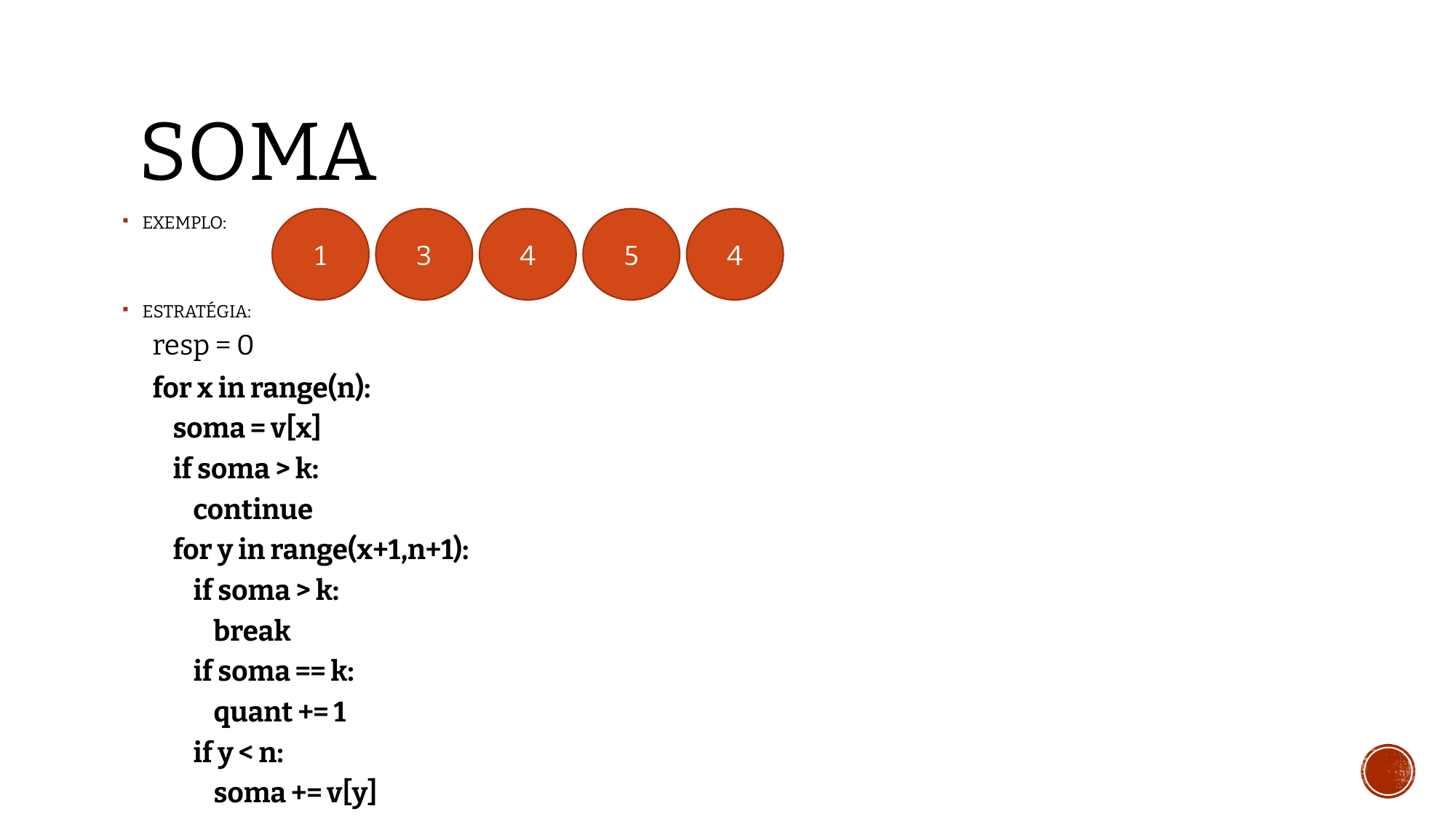

# SOMA
EXEMPLO:

ESTRATÉGIA:
resp = 0
for x in range(n):
    soma = v[x]
    if soma > k:
        continue
    for y in range(x+1,n+1):
        if soma > k:
            break
        if soma == k:
            quant += 1
        if y < n:
            soma += v[y]
1
3
4
5
4